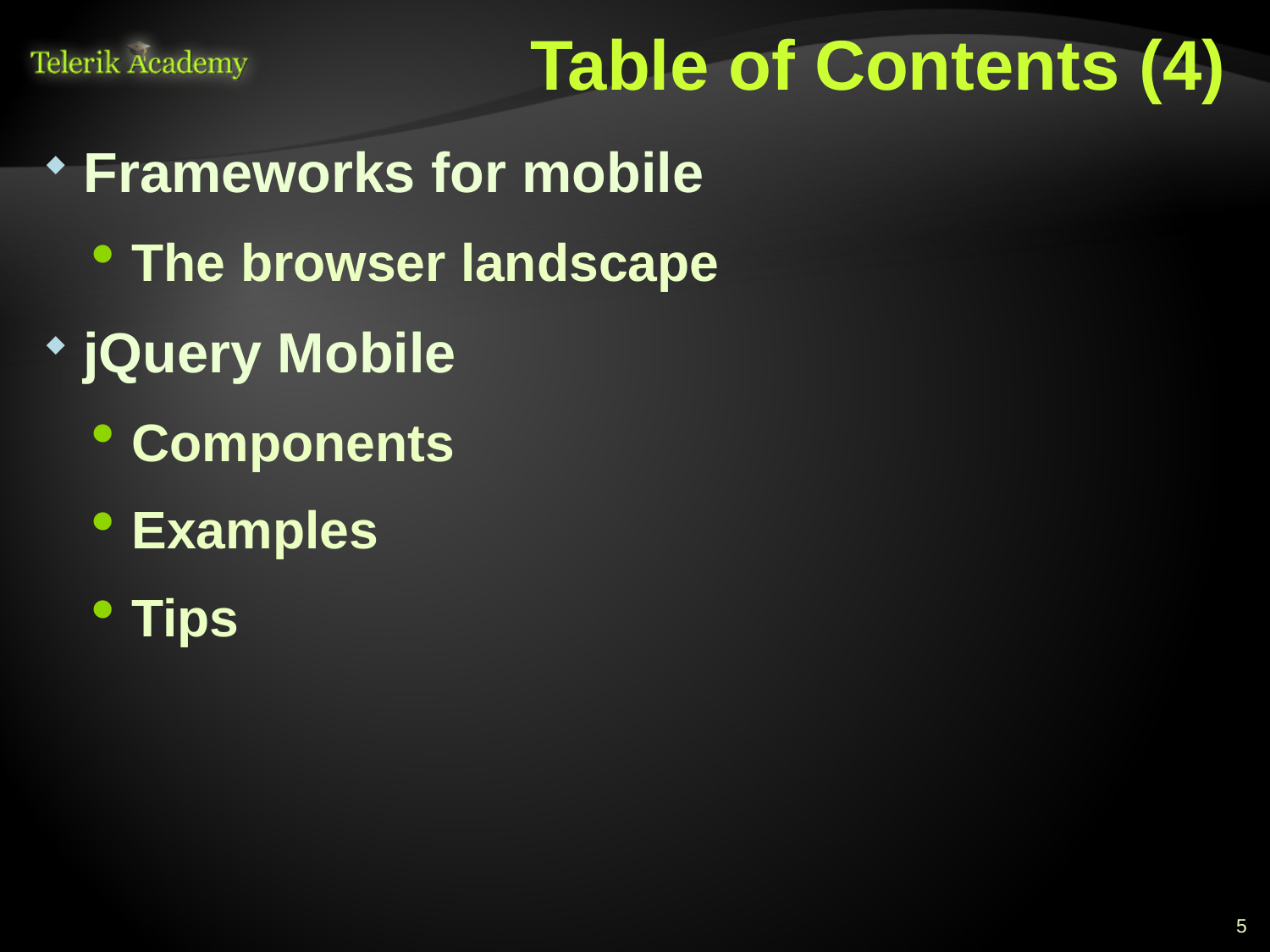

# Table of Contents (4)
Frameworks for mobile
The browser landscape
jQuery Mobile
Components
Examples
Tips
5